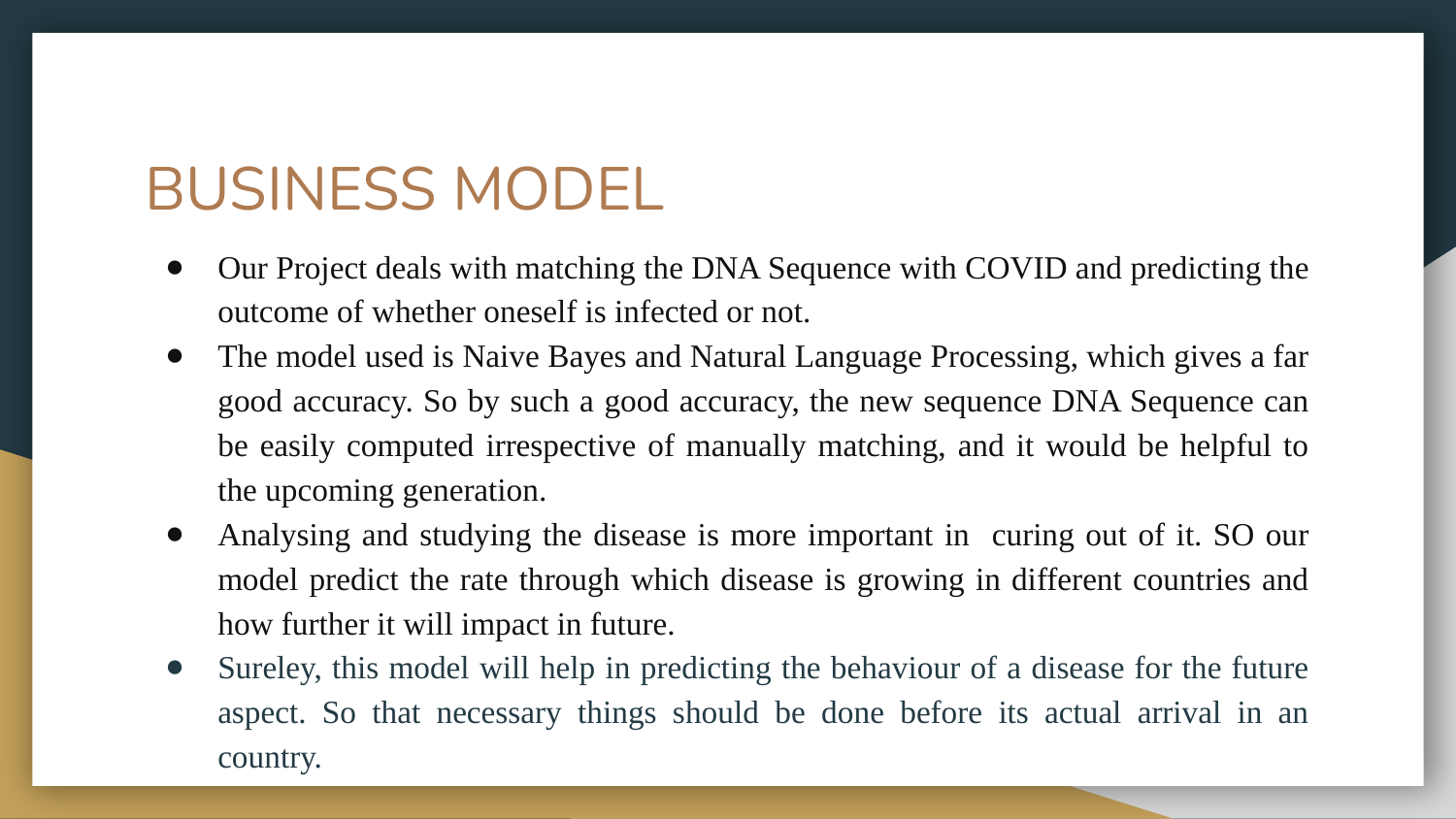

# BUSINESS MODEL
Our Project deals with matching the DNA Sequence with COVID and predicting the outcome of whether oneself is infected or not.
The model used is Naive Bayes and Natural Language Processing, which gives a far good accuracy. So by such a good accuracy, the new sequence DNA Sequence can be easily computed irrespective of manually matching, and it would be helpful to the upcoming generation.
Analysing and studying the disease is more important in  curing out of it. SO our model predict the rate through which disease is growing in different countries and how further it will impact in future.
Sureley, this model will help in predicting the behaviour of a disease for the future aspect. So that necessary things should be done before its actual arrival in an country.